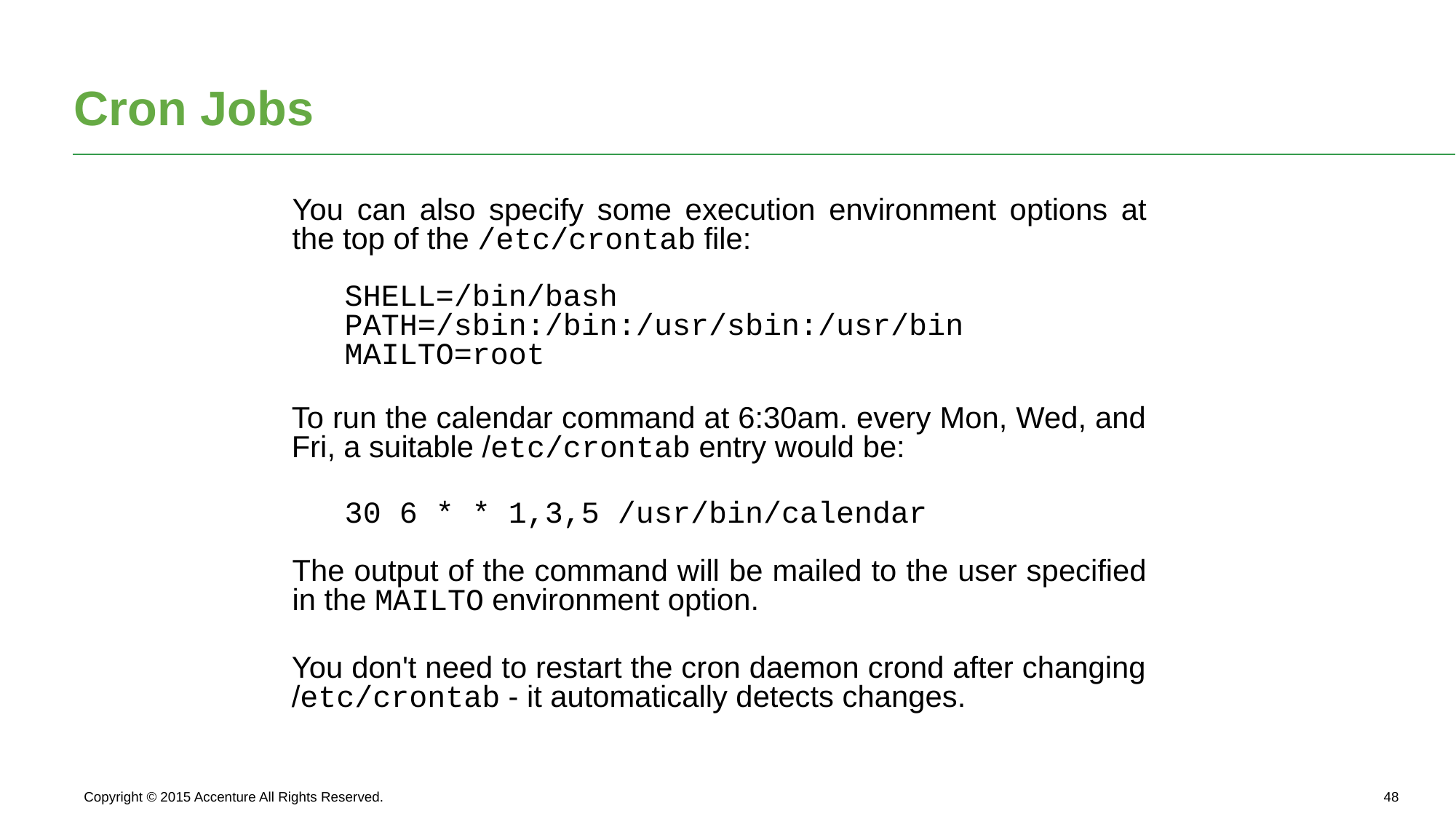

# Cron Jobs
You can also specify some execution environment options at the top of the /etc/crontab file:
SHELL=/bin/bash
PATH=/sbin:/bin:/usr/sbin:/usr/bin
MAILTO=root
To run the calendar command at 6:30am. every Mon, Wed, and Fri, a suitable /etc/crontab entry would be:
30 6 * * 1,3,5 /usr/bin/calendar
The output of the command will be mailed to the user specified in the MAILTO environment option.
You don't need to restart the cron daemon crond after changing /etc/crontab - it automatically detects changes.
Copyright © 2015 Accenture All Rights Reserved.
48